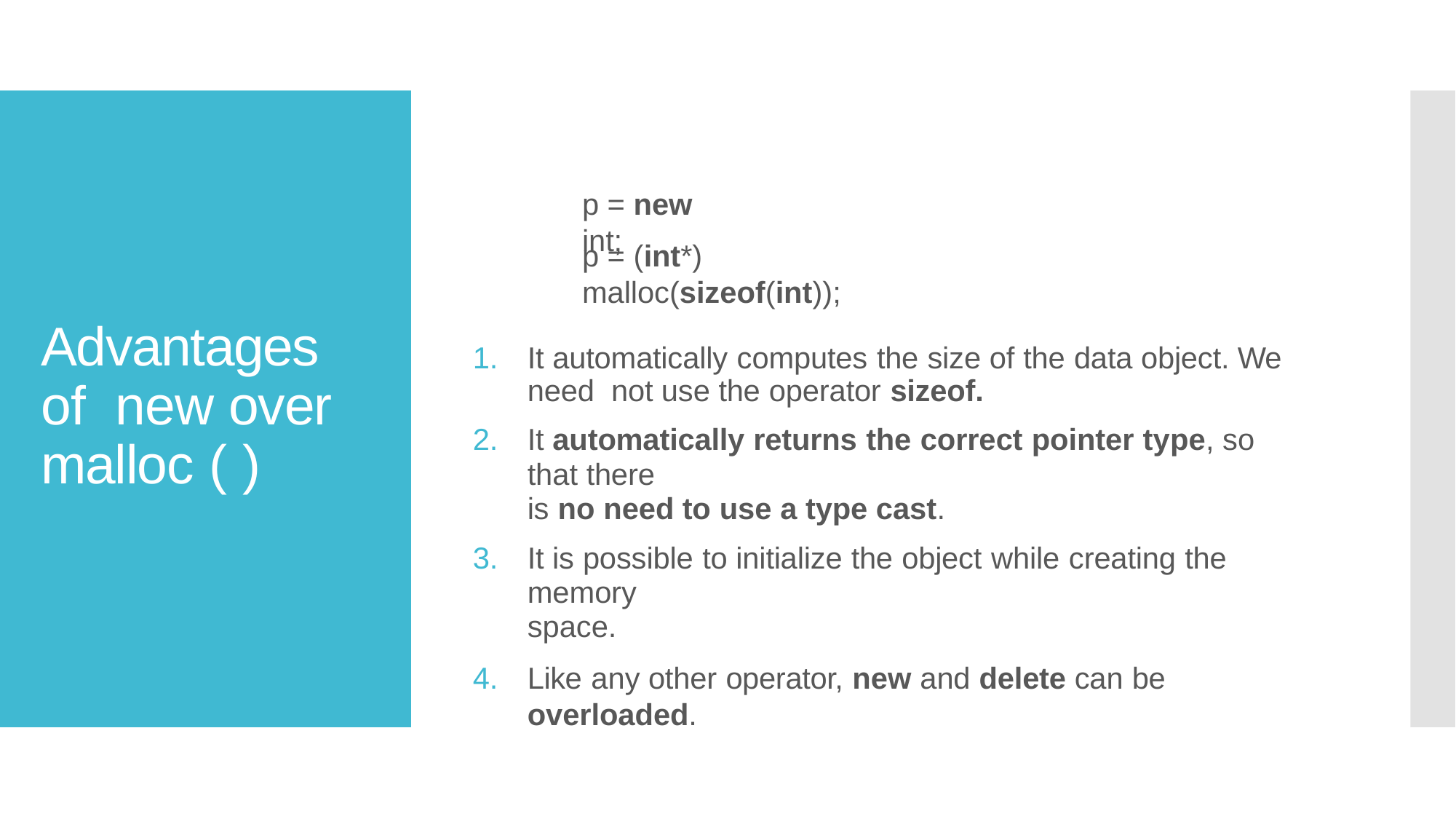

p = new int;
# p = (int*) malloc(sizeof(int));
Advantages of  new over  malloc ( )
It automatically computes the size of the data object. We need  not use the operator sizeof.
It automatically returns the correct pointer type, so that there
is no need to use a type cast.
It is possible to initialize the object while creating the memory
space.
Like any other operator, new and delete can be overloaded.